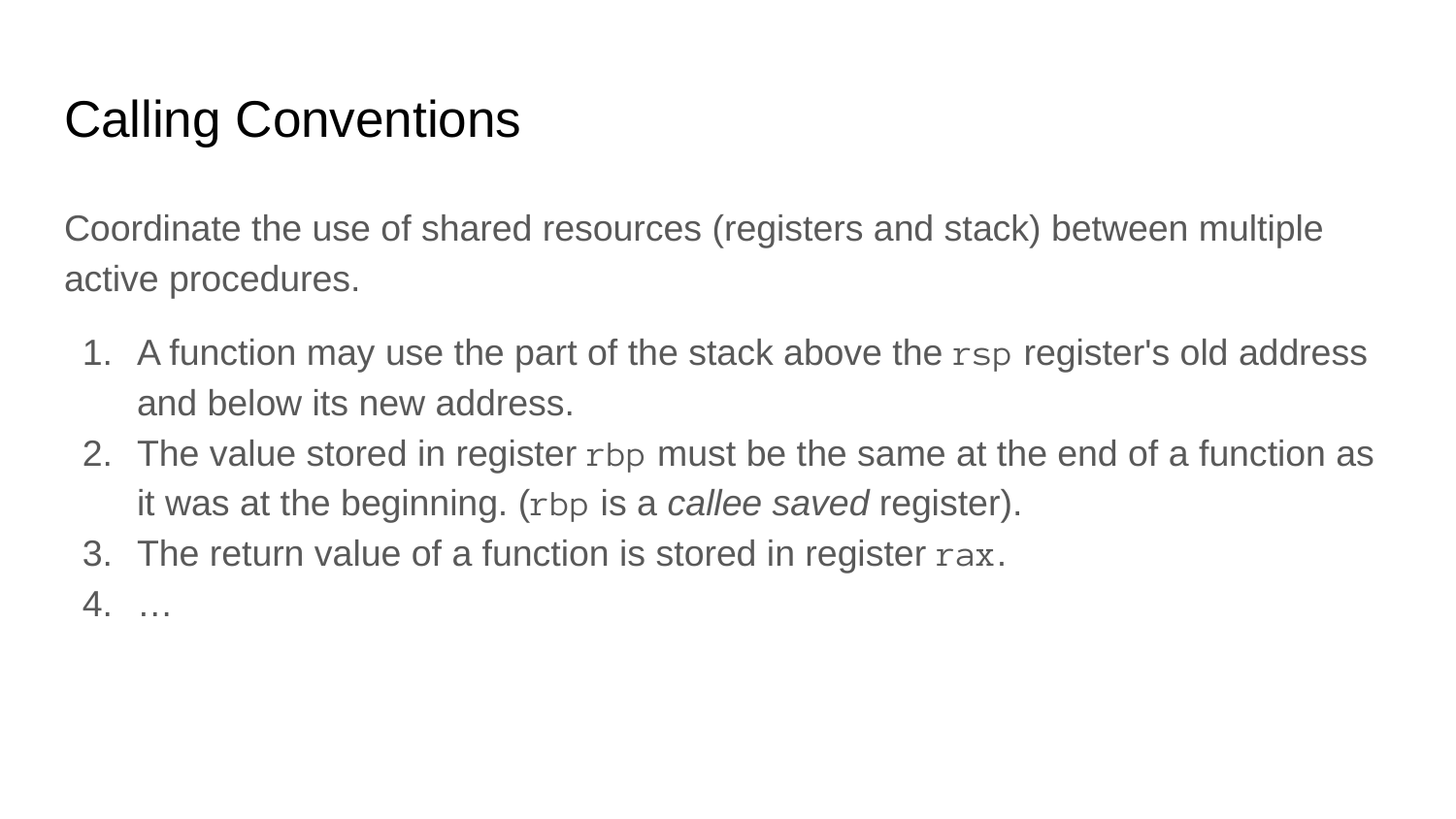

# Calling Conventions
Coordinate the use of shared resources (registers and stack) between multiple active procedures.
A function may use the part of the stack above the rsp register's old address and below its new address.
The value stored in register rbp must be the same at the end of a function as it was at the beginning. (rbp is a callee saved register).
The return value of a function is stored in register rax.
…